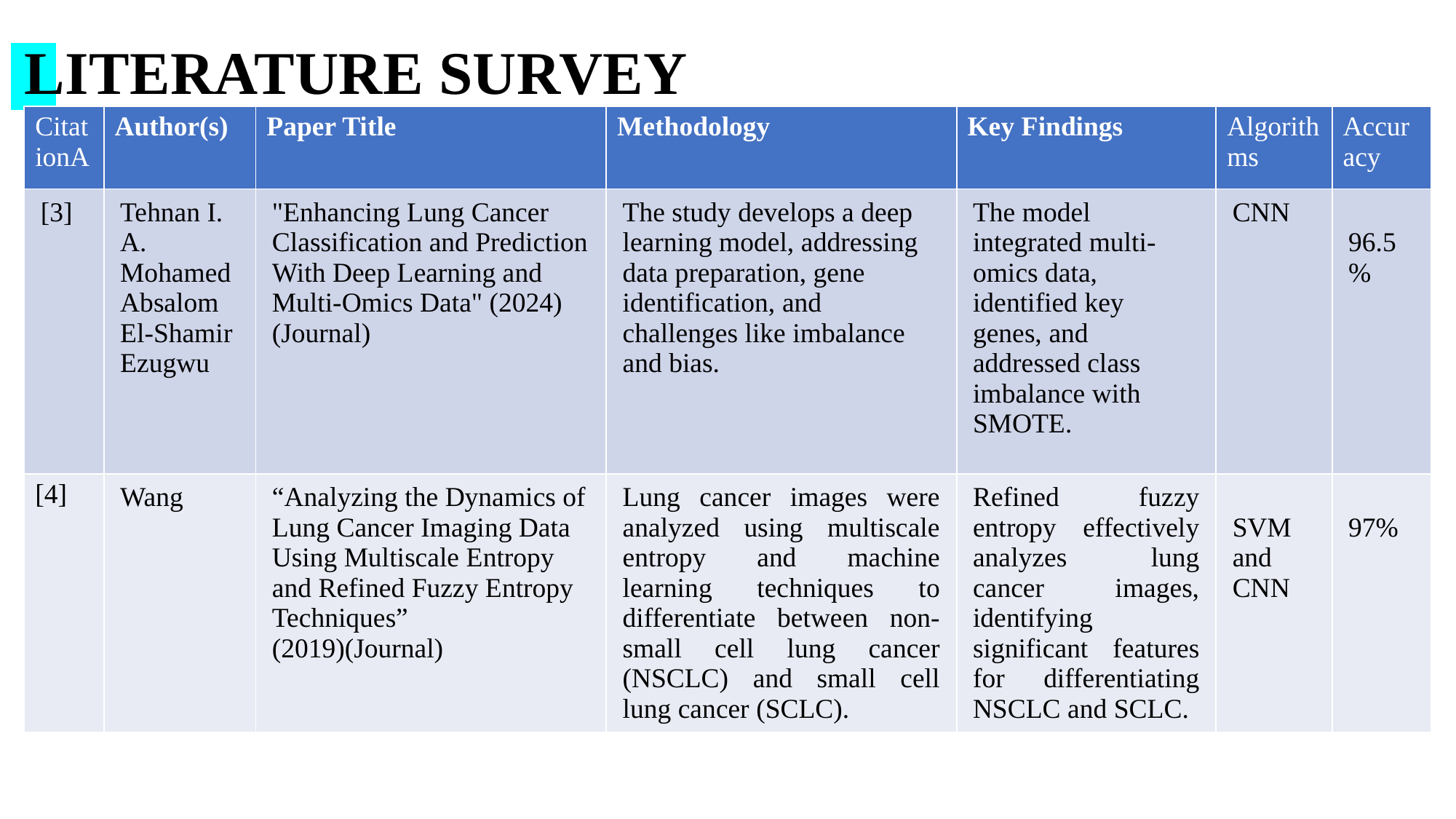

#
LITERATURE SURVEY

| CitationA | Author(s) | Paper Title | Methodology | Key Findings | Algorithms | Accuracy |
| --- | --- | --- | --- | --- | --- | --- |
| [3] | Tehnan I. A. Mohamed Absalom El-Shamir Ezugwu | "Enhancing Lung Cancer Classification and Prediction With Deep Learning and Multi-Omics Data" (2024)(Journal) | The study develops a deep learning model, addressing data preparation, gene identification, and challenges like imbalance and bias. | The model integrated multi-omics data, identified key genes, and addressed class imbalance with SMOTE. | CNN | 96.5% |
| [4] | Wang | “Analyzing the Dynamics of Lung Cancer Imaging Data Using Multiscale Entropy and Refined Fuzzy Entropy Techniques” (2019)(Journal) | Lung cancer images were analyzed using multiscale entropy and machine learning techniques to differentiate between non-small cell lung cancer (NSCLC) and small cell lung cancer (SCLC). | Refined fuzzy entropy effectively analyzes lung cancer images, identifying significant features for differentiating NSCLC and SCLC. | SVM and CNN | 97% |